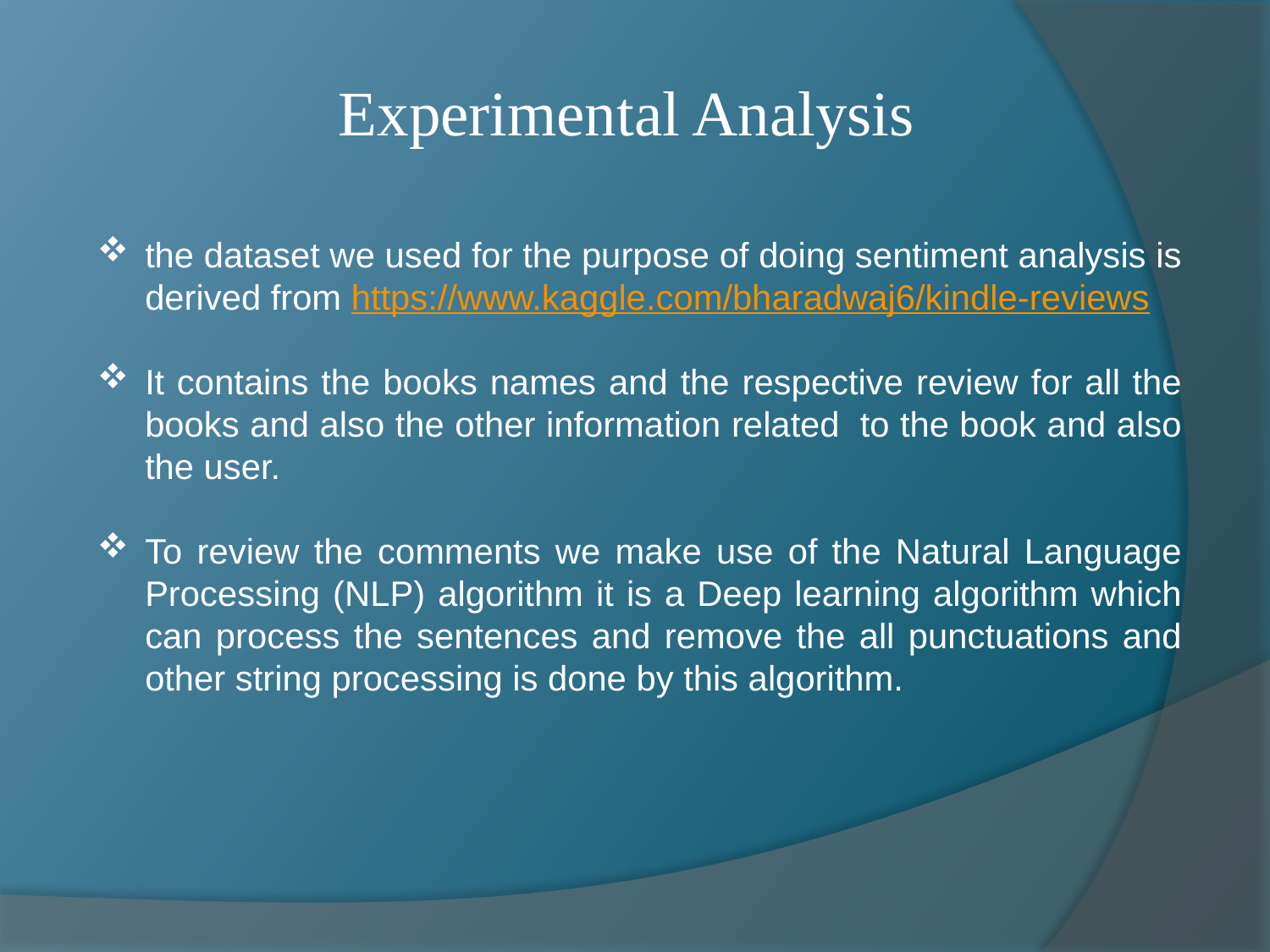

Experimental Analysis
the dataset we used for the purpose of doing sentiment analysis is derived from https://www.kaggle.com/bharadwaj6/kindle-reviews

It contains the books names and the respective review for all the books and also the other information related  to the book and also the user.

To review the comments we make use of the Natural Language Processing (NLP) algorithm it is a Deep learning algorithm which can process the sentences and remove the all punctuations and other string processing is done by this algorithm.